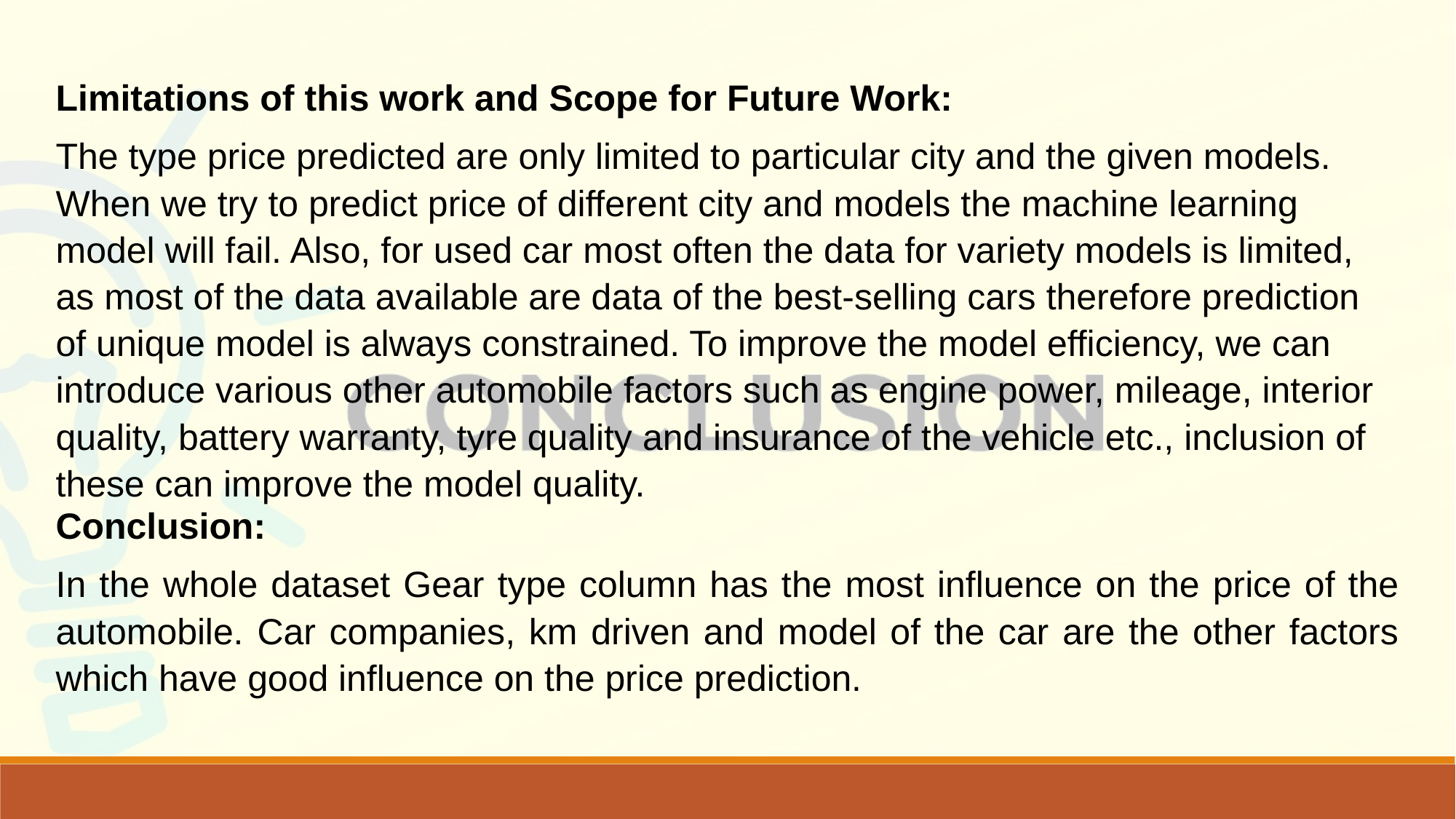

Limitations of this work and Scope for Future Work:
The type price predicted are only limited to particular city and the given models. When we try to predict price of different city and models the machine learning model will fail. Also, for used car most often the data for variety models is limited, as most of the data available are data of the best-selling cars therefore prediction of unique model is always constrained. To improve the model efficiency, we can introduce various other automobile factors such as engine power, mileage, interior quality, battery warranty, tyre quality and insurance of the vehicle etc., inclusion of these can improve the model quality.

Conclusion:
In the whole dataset Gear type column has the most influence on the price of the automobile. Car companies, km driven and model of the car are the other factors which have good influence on the price prediction.